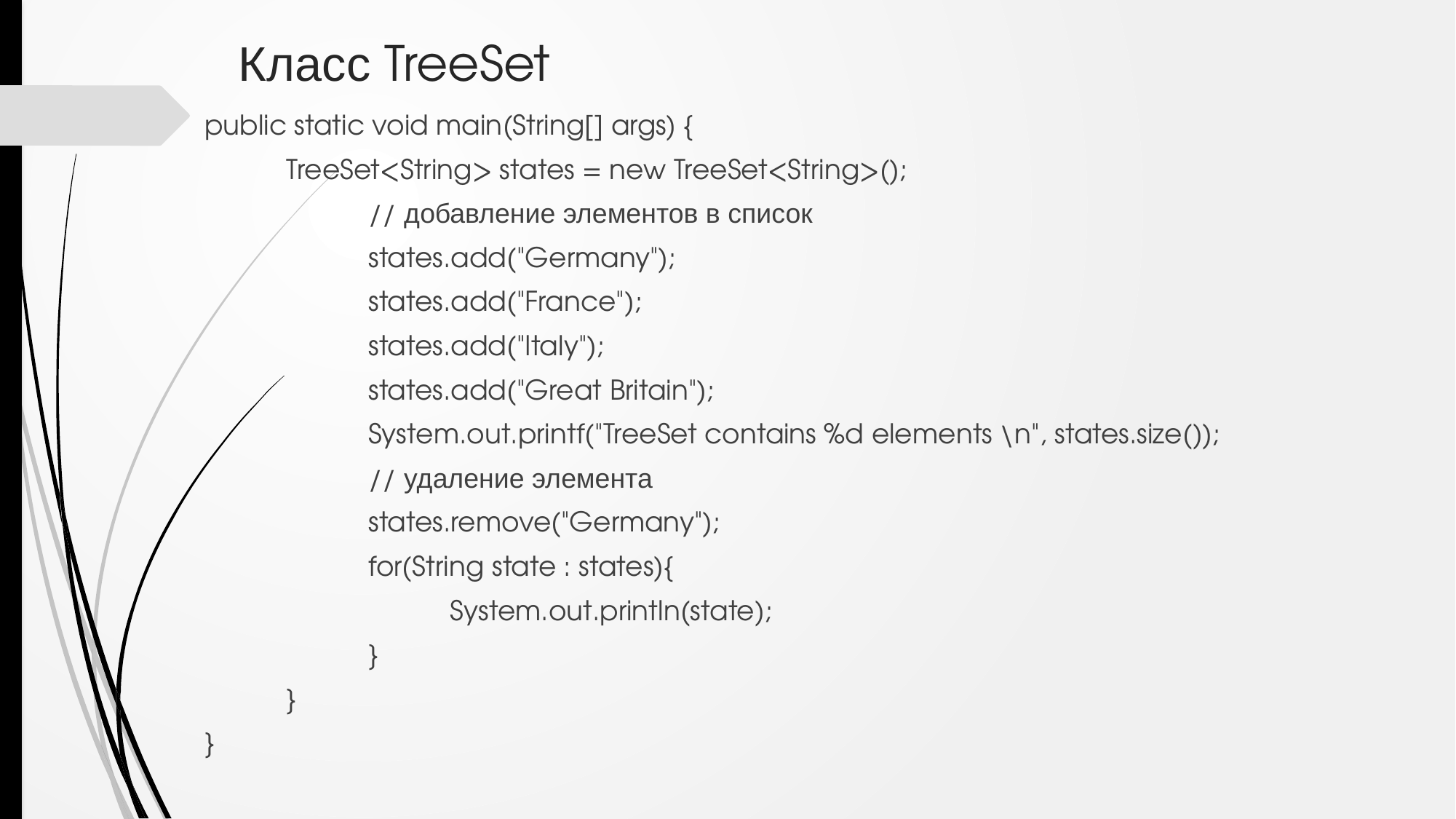

# Класс TreeSet
public static void main(String[] args) {
	TreeSet<String> states = new TreeSet<String>();
		// добавление элементов в список
		states.add("Germany");
		states.add("France");
		states.add("Italy");
		states.add("Great Britain");
		System.out.printf("TreeSet contains %d elements \n", states.size());
		// удаление элемента
		states.remove("Germany");
		for(String state : states){
			System.out.println(state);
		}
	}
}